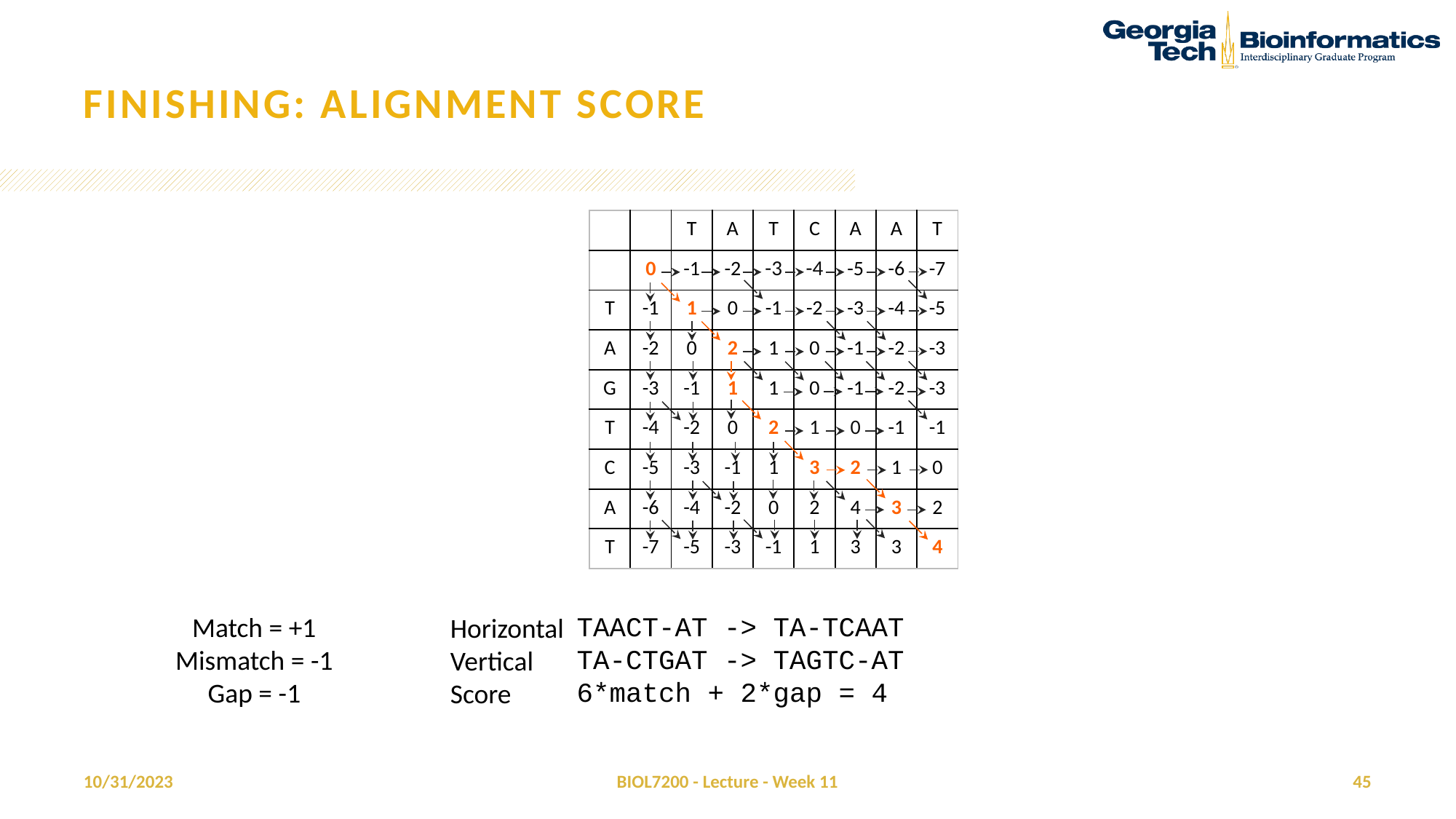

# Finishing: alignment score
|  |  | T | A | T | C | A | A | T |
| --- | --- | --- | --- | --- | --- | --- | --- | --- |
|  | 0 | -1 | -2 | -3 | -4 | -5 | -6 | -7 |
| T | -1 | 1 | 0 | -1 | -2 | -3 | -4 | -5 |
| A | -2 | 0 | 2 | 1 | 0 | -1 | -2 | -3 |
| G | -3 | -1 | 1 | 1 | 0 | -1 | -2 | -3 |
| T | -4 | -2 | 0 | 2 | 1 | 0 | -1 | -1 |
| C | -5 | -3 | -1 | 1 | 3 | 2 | 1 | 0 |
| A | -6 | -4 | -2 | 0 | 2 | 4 | 3 | 2 |
| T | -7 | -5 | -3 | -1 | 1 | 3 | 3 | 4 |
TAACT-AT -> TA-TCAAT
TA-CTGAT -> TAGTC-AT
6*match + 2*gap = 4
Match = +1
Mismatch = -1
Gap = -1
Horizontal
Vertical
Score
10/31/2023
BIOL7200 - Lecture - Week 11
45